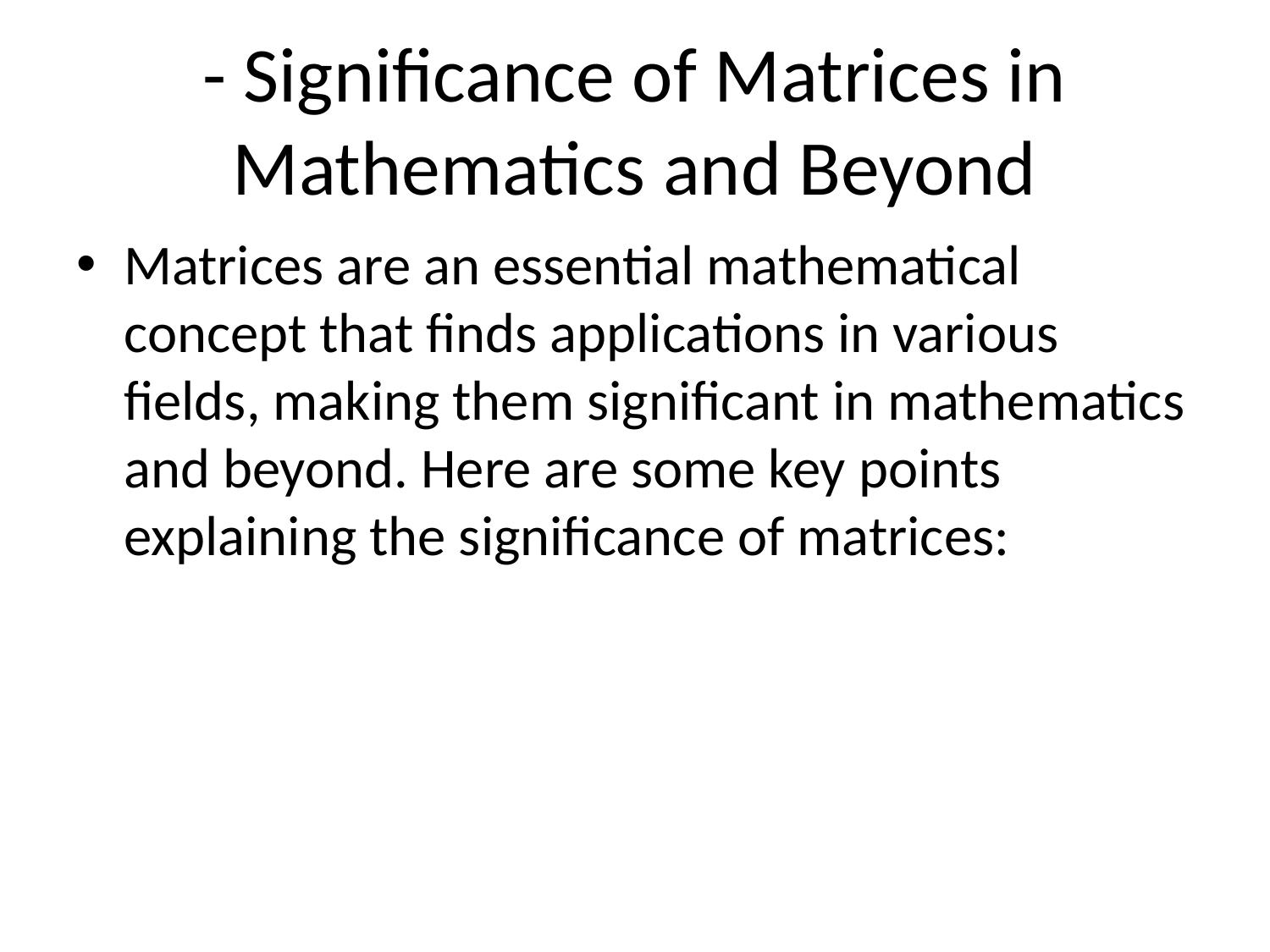

# - Significance of Matrices in Mathematics and Beyond
Matrices are an essential mathematical concept that finds applications in various fields, making them significant in mathematics and beyond. Here are some key points explaining the significance of matrices: